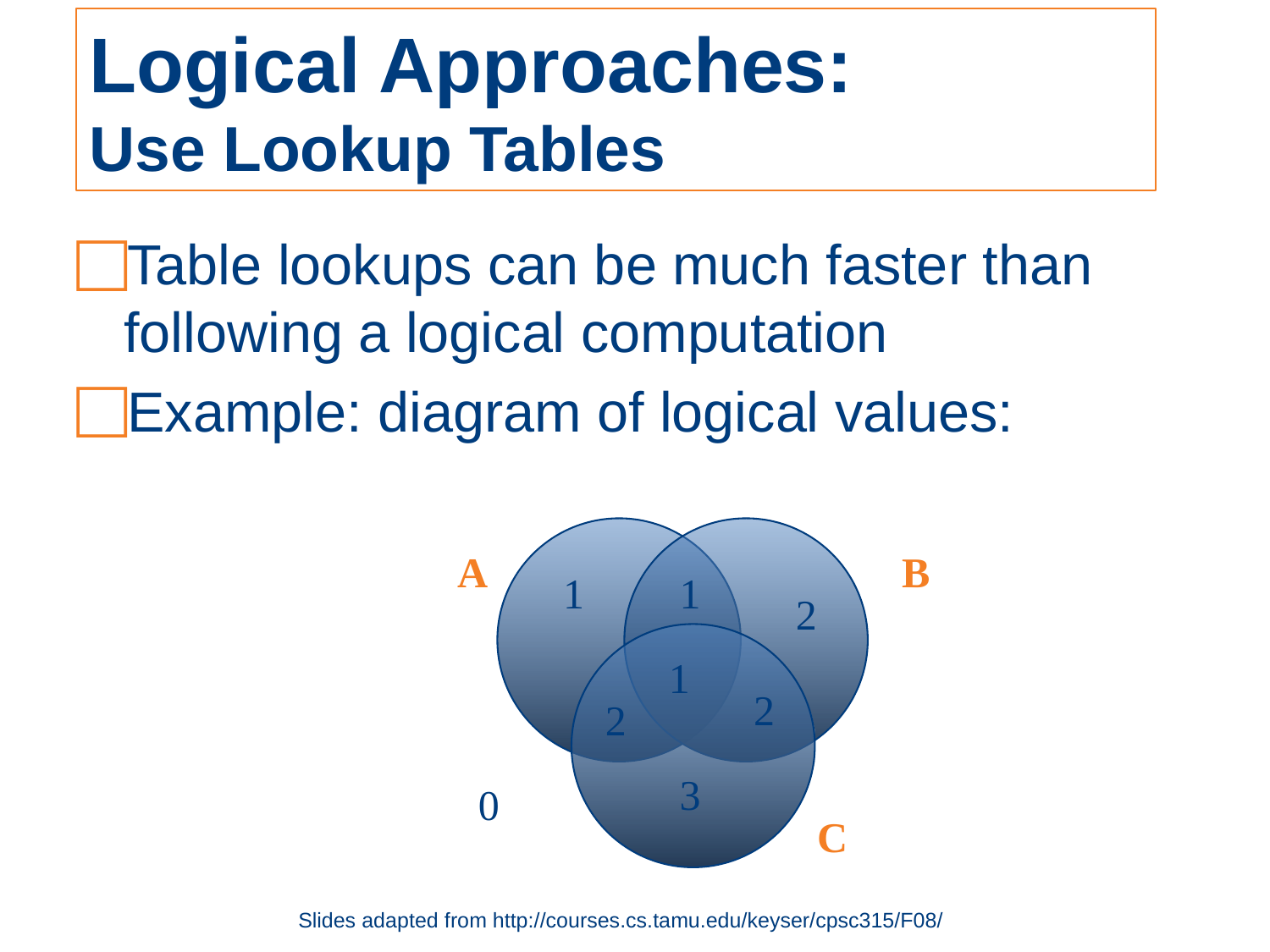

# Logical Approaches: Use Lookup Tables
Table lookups can be much faster than following a logical computation
Example: diagram of logical values:

A
B
1
1
2

1
2
2
3
0
C
Slides adapted from http://courses.cs.tamu.edu/keyser/cpsc315/F08/